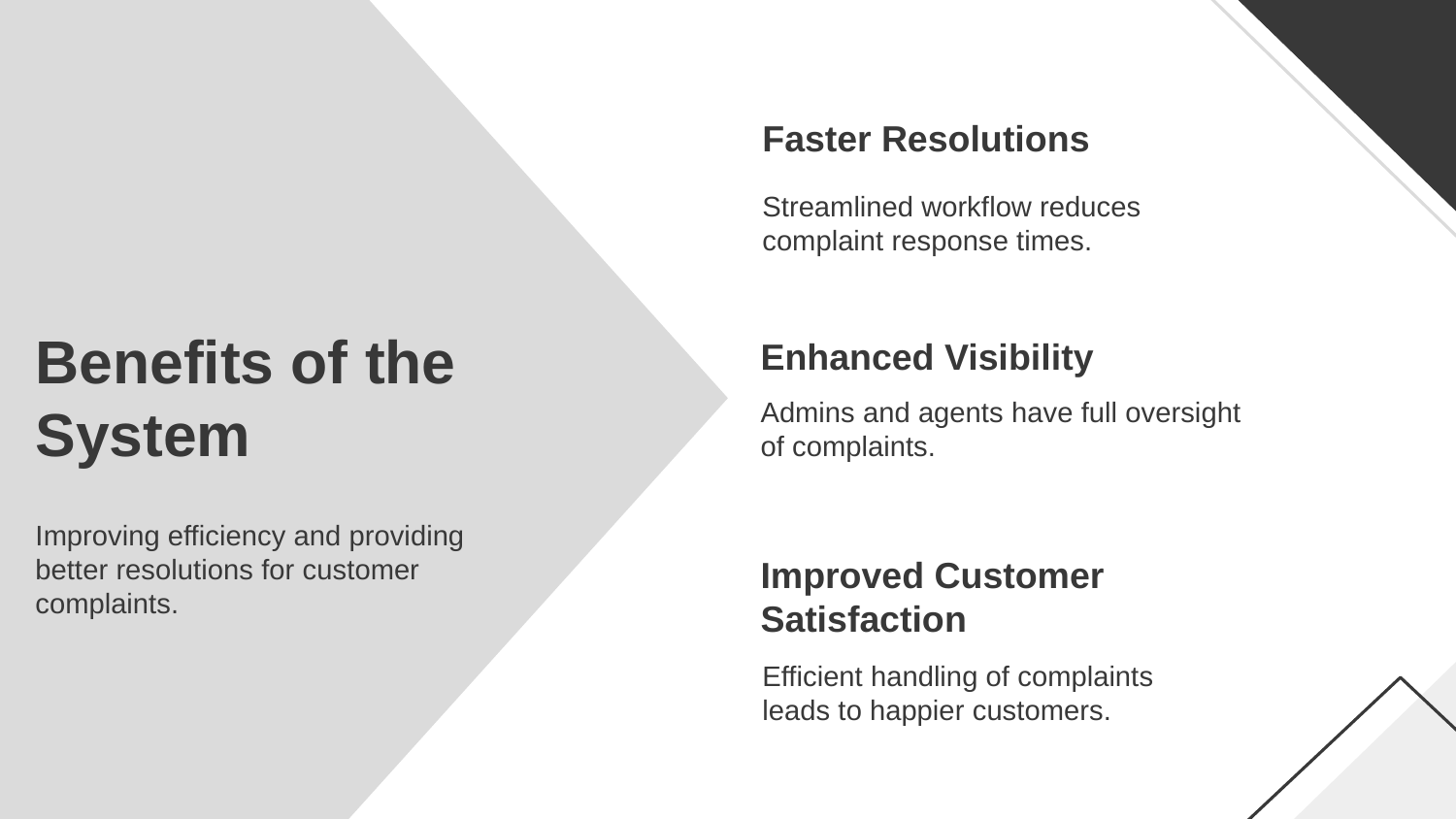

# Faster Resolutions

Streamlined workflow reduces complaint response times.

Benefits of the System

Enhanced Visibility
Admins and agents have full oversight of complaints.
Improving efficiency and providing better resolutions for customer complaints.
Improved Customer Satisfaction
Efficient handling of complaints leads to happier customers.